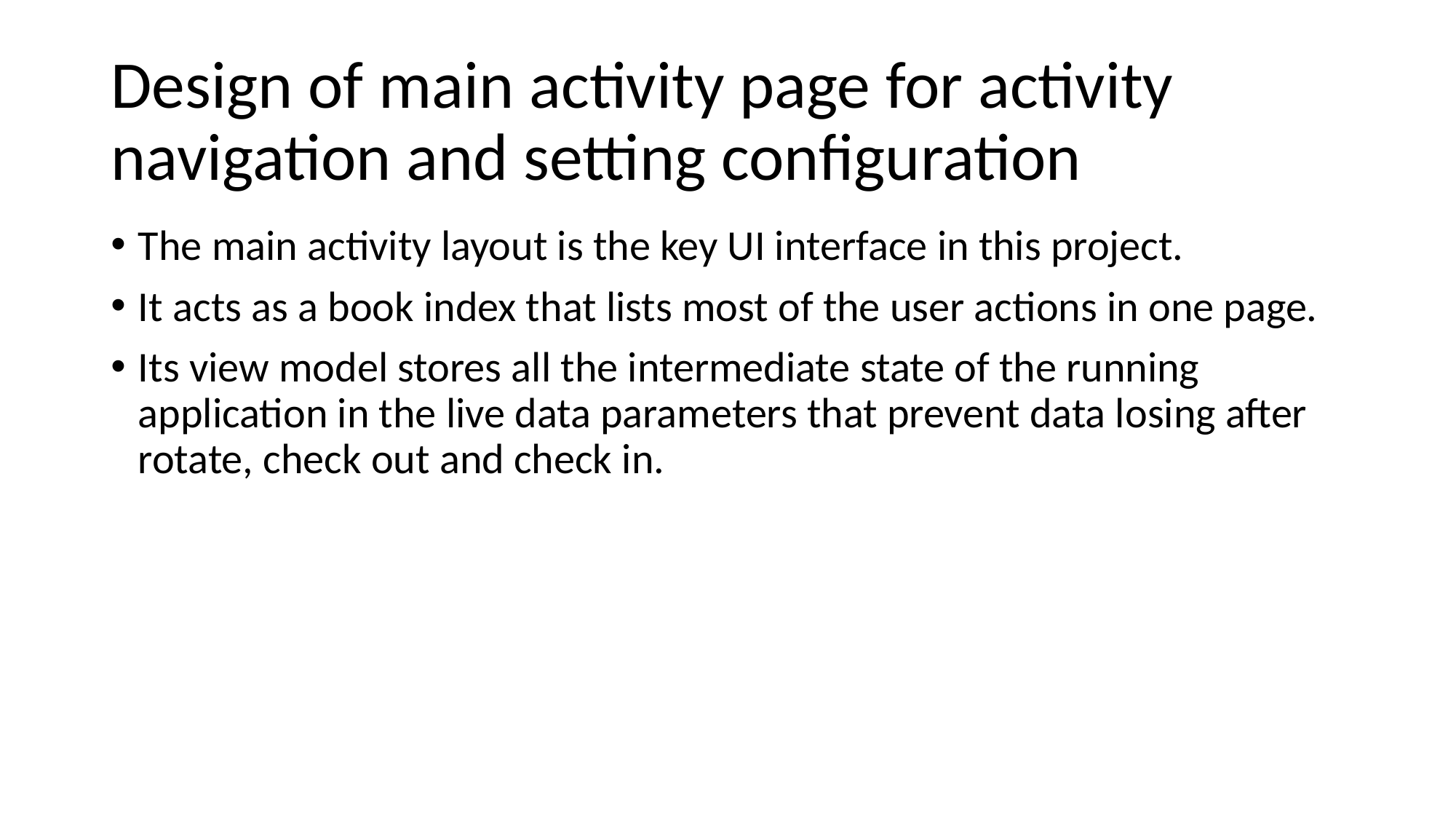

# Design of main activity page for activity navigation and setting configuration
The main activity layout is the key UI interface in this project.
It acts as a book index that lists most of the user actions in one page.
Its view model stores all the intermediate state of the running application in the live data parameters that prevent data losing after rotate, check out and check in.